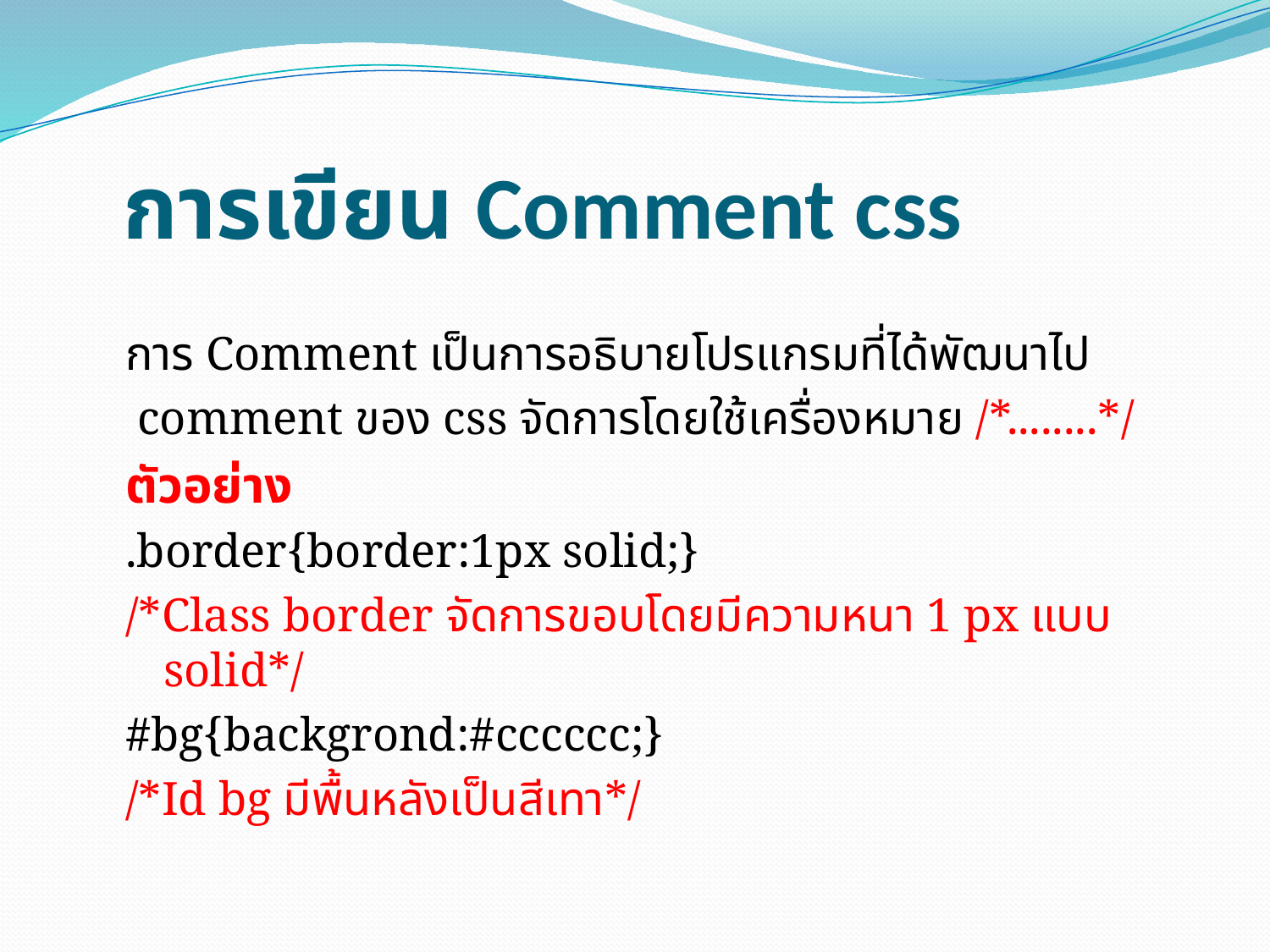

# การเขียน Comment css
การ Comment เป็นการอธิบายโปรแกรมที่ได้พัฒนาไป
 comment ของ css จัดการโดยใช้เครื่องหมาย /*........*/
ตัวอย่าง
.border{border:1px solid;}
/*Class border จัดการขอบโดยมีความหนา 1 px แบบ solid*/
#bg{backgrond:#cccccc;}
/*Id bg มีพื้นหลังเป็นสีเทา*/